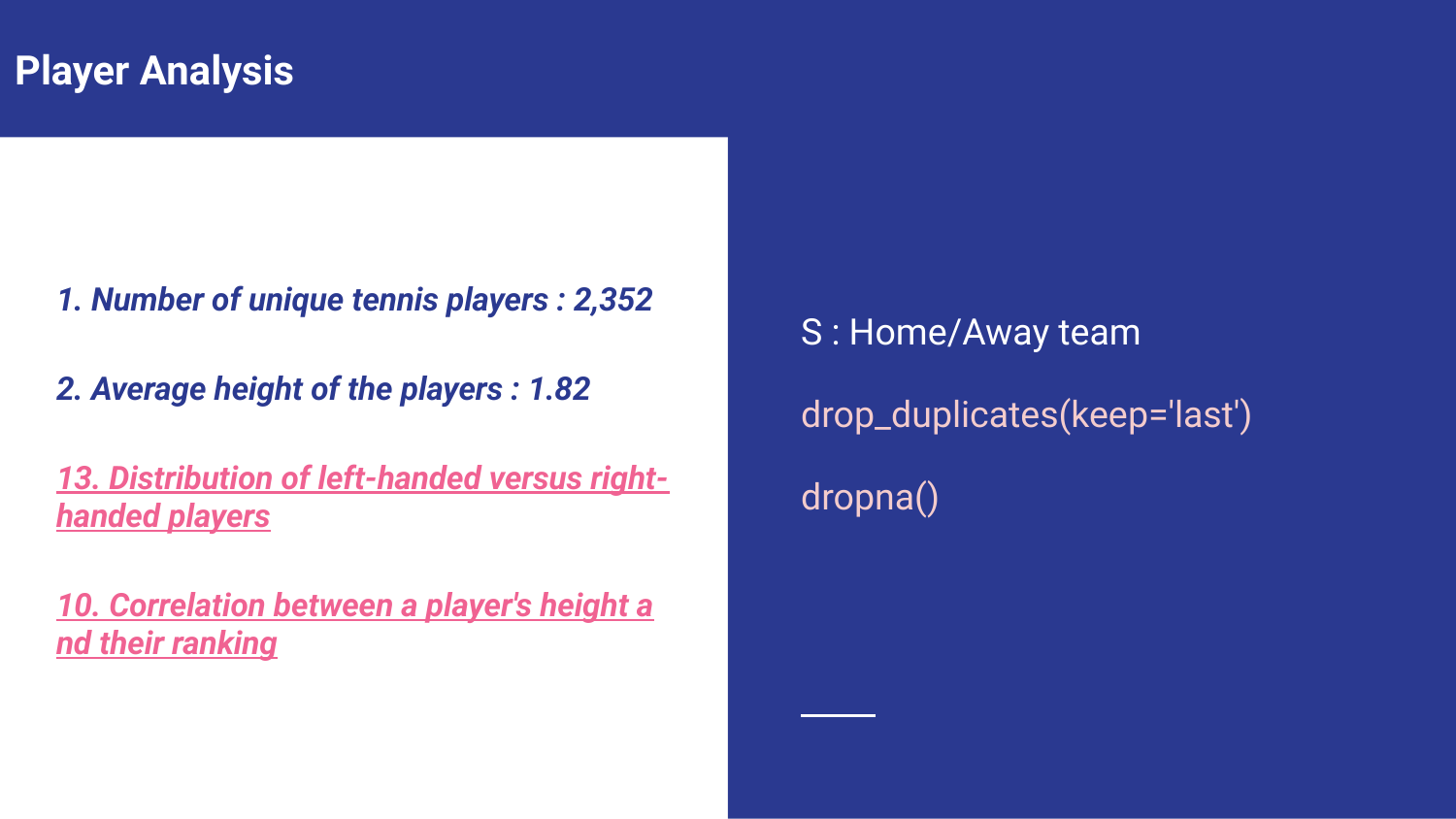

Player Analysis
S : Home/Away team
drop_duplicates(keep='last')
dropna()
# 1. Number of unique tennis players : 2,352

2. Average height of the players : 1.82

13. Distribution of left-handed versus right-handed players

10. Correlation between a player's height and their ranking